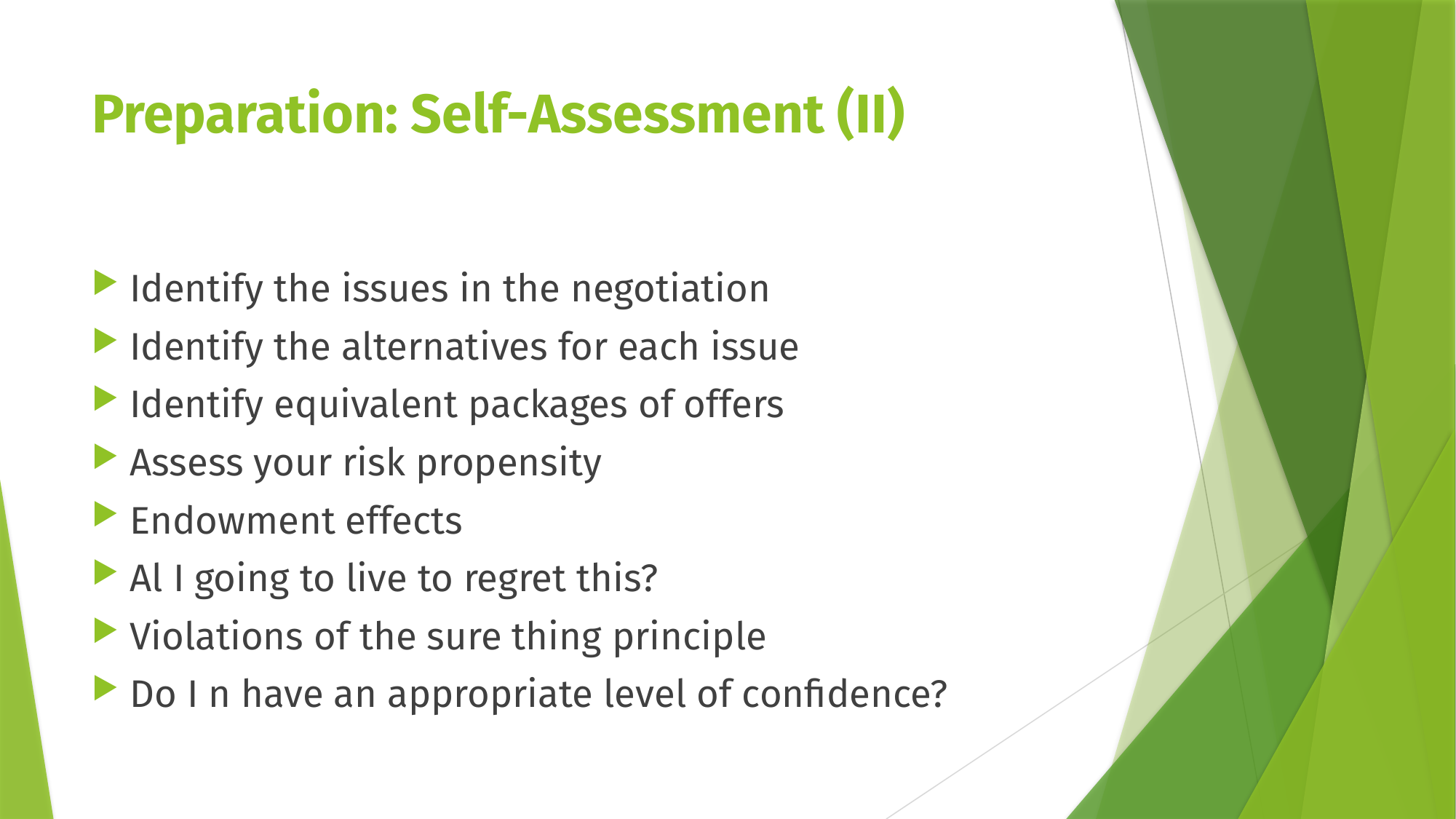

# Preparation: Self-Assessment (II)
Identify the issues in the negotiation
Identify the alternatives for each issue
Identify equivalent packages of offers
Assess your risk propensity
Endowment effects
Al I going to live to regret this?
Violations of the sure thing principle
Do I n have an appropriate level of confidence?